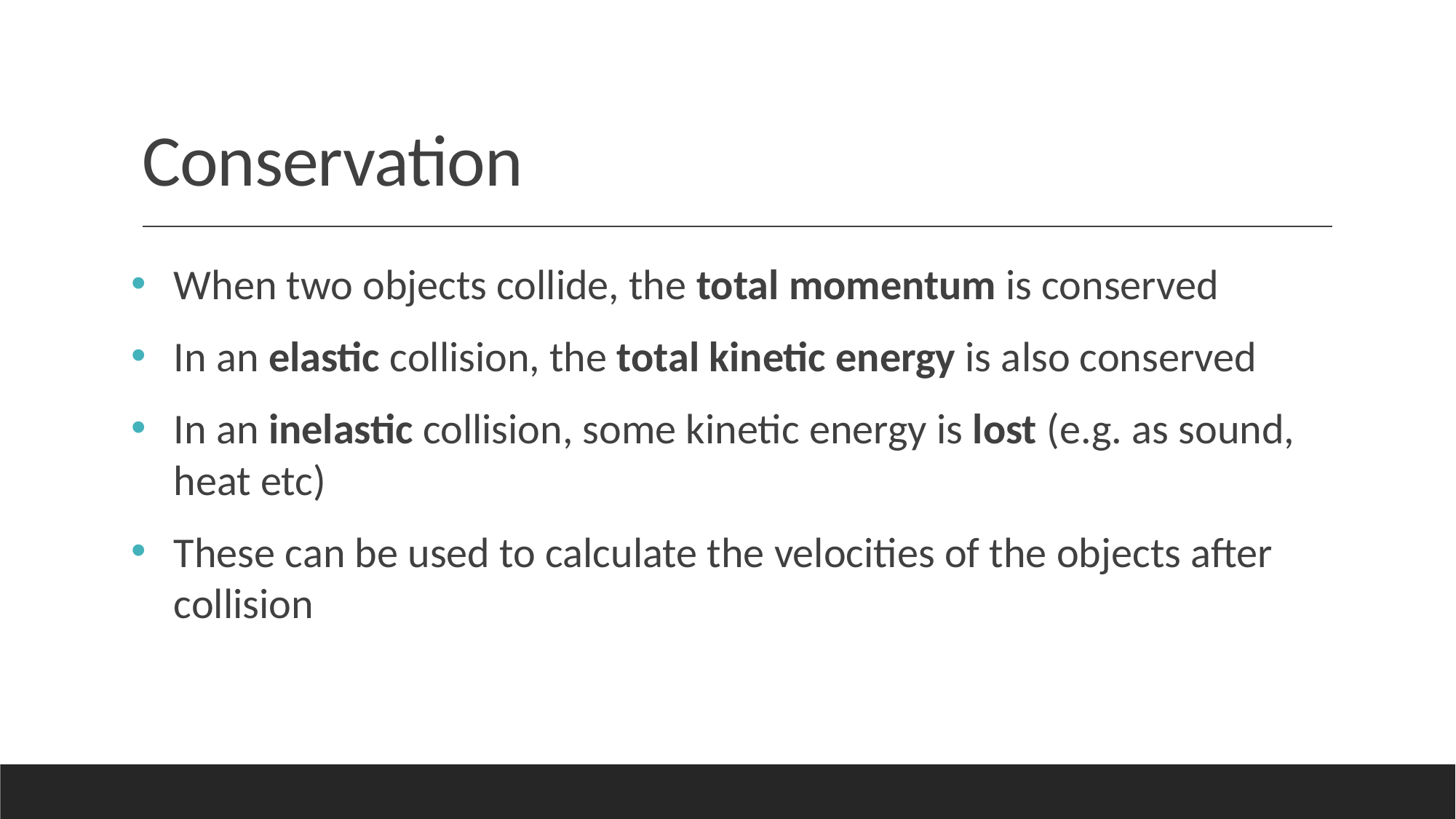

# Conservation
When two objects collide, the total momentum is conserved
In an elastic collision, the total kinetic energy is also conserved
In an inelastic collision, some kinetic energy is lost (e.g. as sound, heat etc)
These can be used to calculate the velocities of the objects after collision